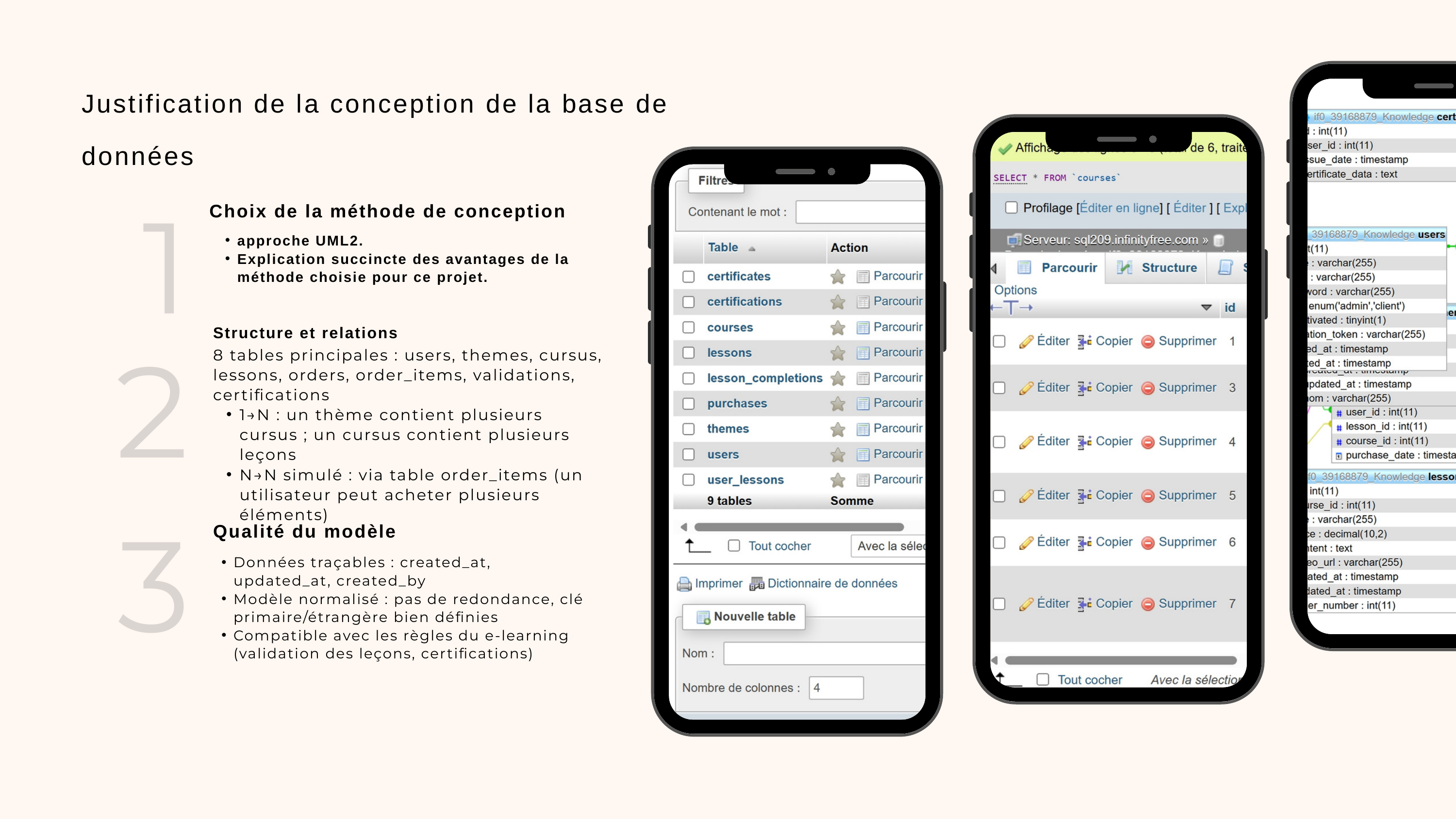

Justification de la conception de la base de données

1

Choix de la méthode de conception

approche UML2.
Explication succincte des avantages de la méthode choisie pour ce projet.

2
Structure et relations

8 tables principales : users, themes, cursus, lessons, orders, order_items, validations, certifications
1→N : un thème contient plusieurs cursus ; un cursus contient plusieurs leçons
N→N simulé : via table order_items (un utilisateur peut acheter plusieurs éléments)

3
Qualité du modèle

Données traçables : created_at, updated_at, created_by
Modèle normalisé : pas de redondance, clé primaire/étrangère bien définies
Compatible avec les règles du e-learning (validation des leçons, certifications)